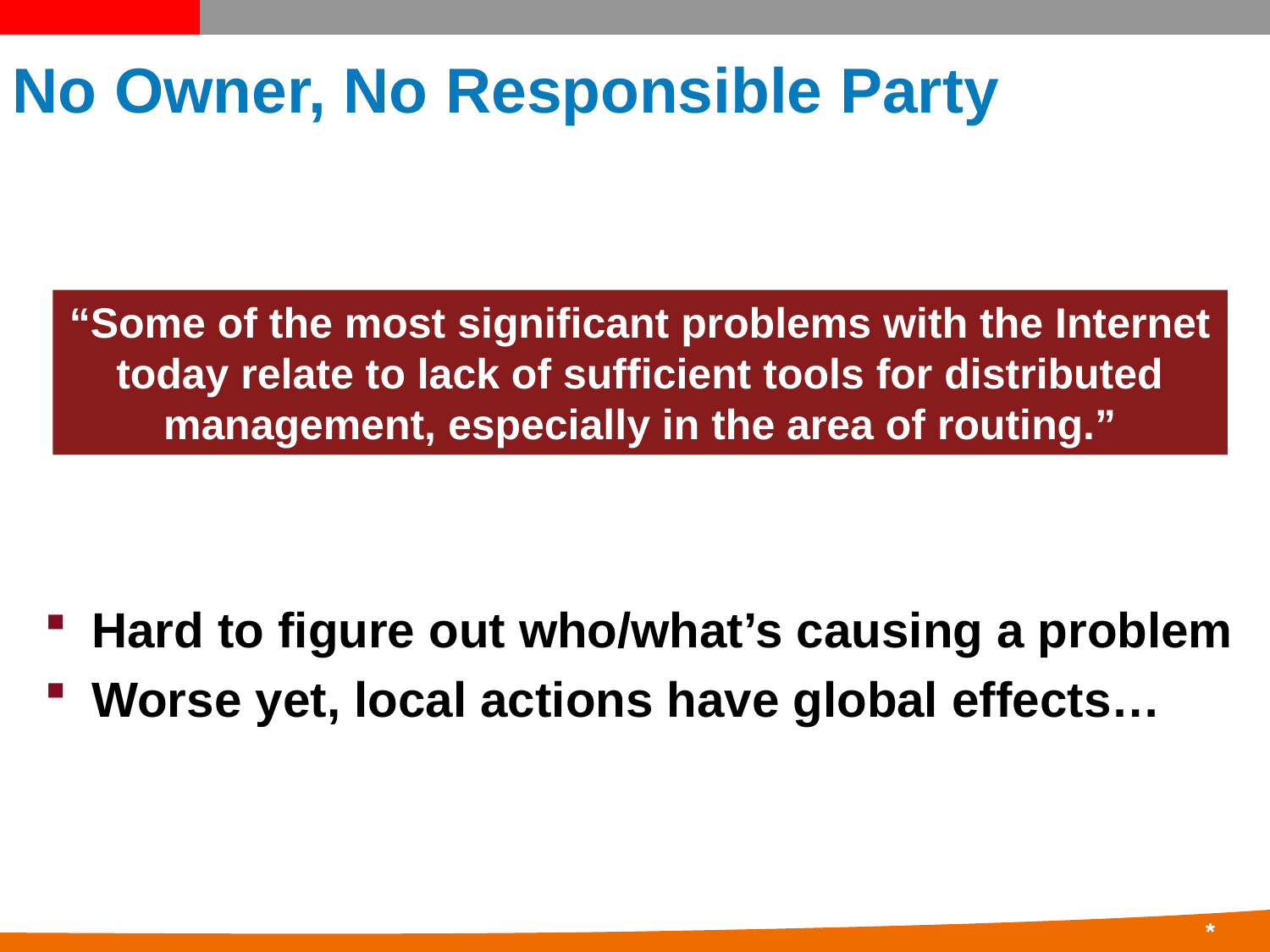

# No Owner, No Responsible Party

“Some of the most significant problems with the Internet today relate to lack of sufficient tools for distributed management, especially in the area of routing.”
Hard to figure out who/what’s causing a problem
Worse yet, local actions have global effects…